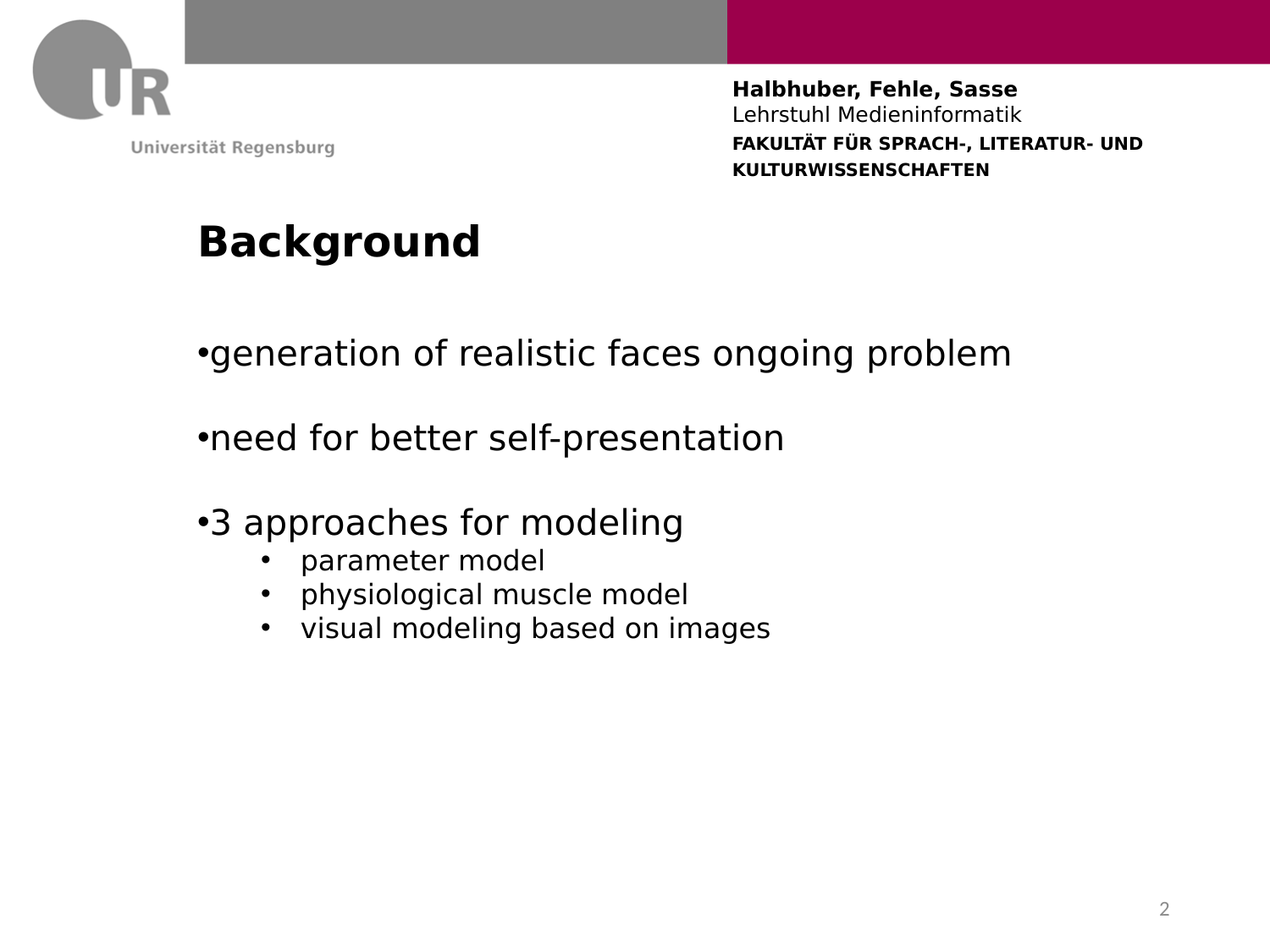

# Background
generation of realistic faces ongoing problem

need for better self-presentation

3 approaches for modeling
parameter model
physiological muscle model
visual modeling based on images

2